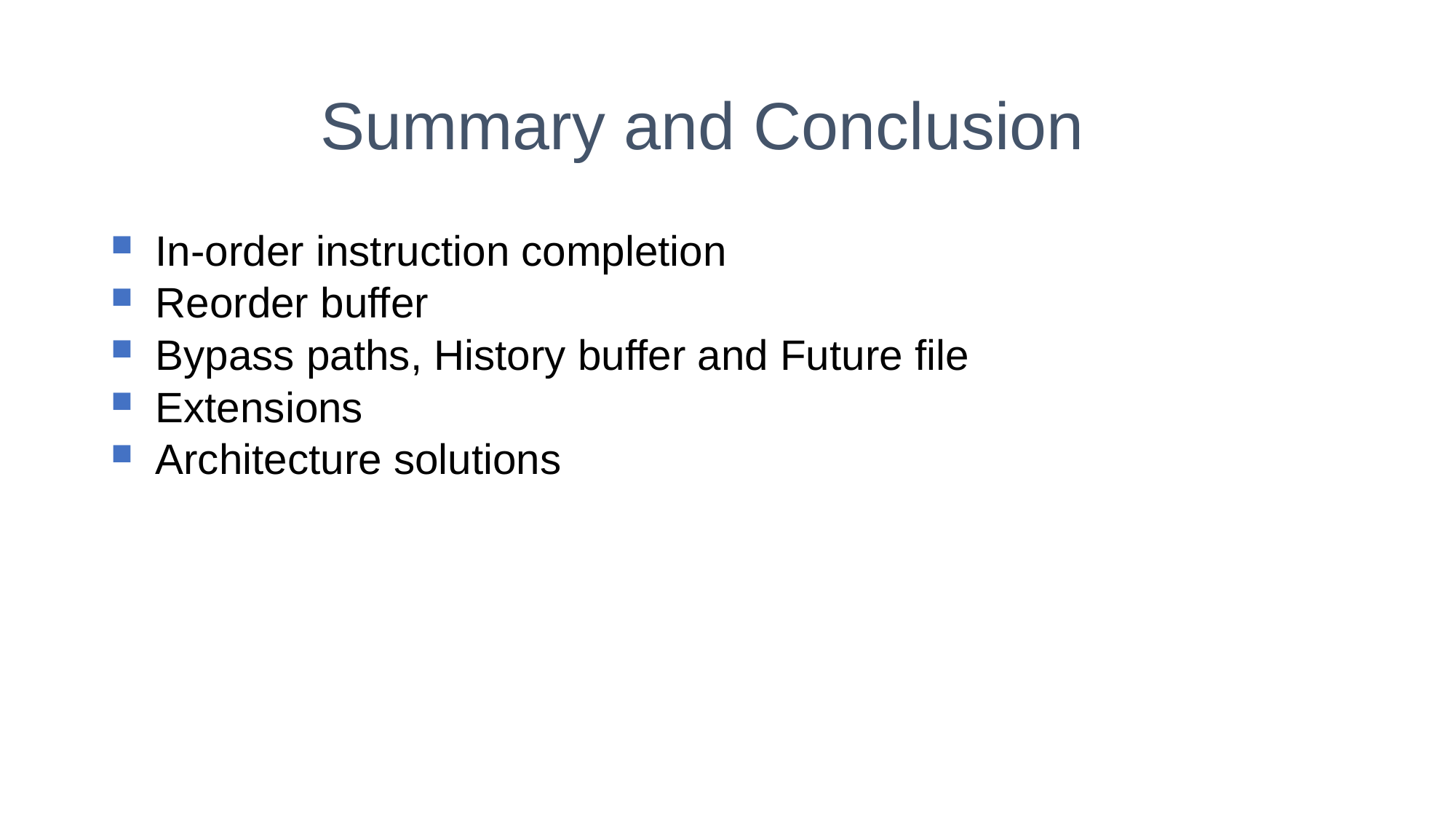

# Summary and Conclusion
In-order instruction completion
Reorder buffer
Bypass paths, History buffer and Future file
Extensions
Architecture solutions